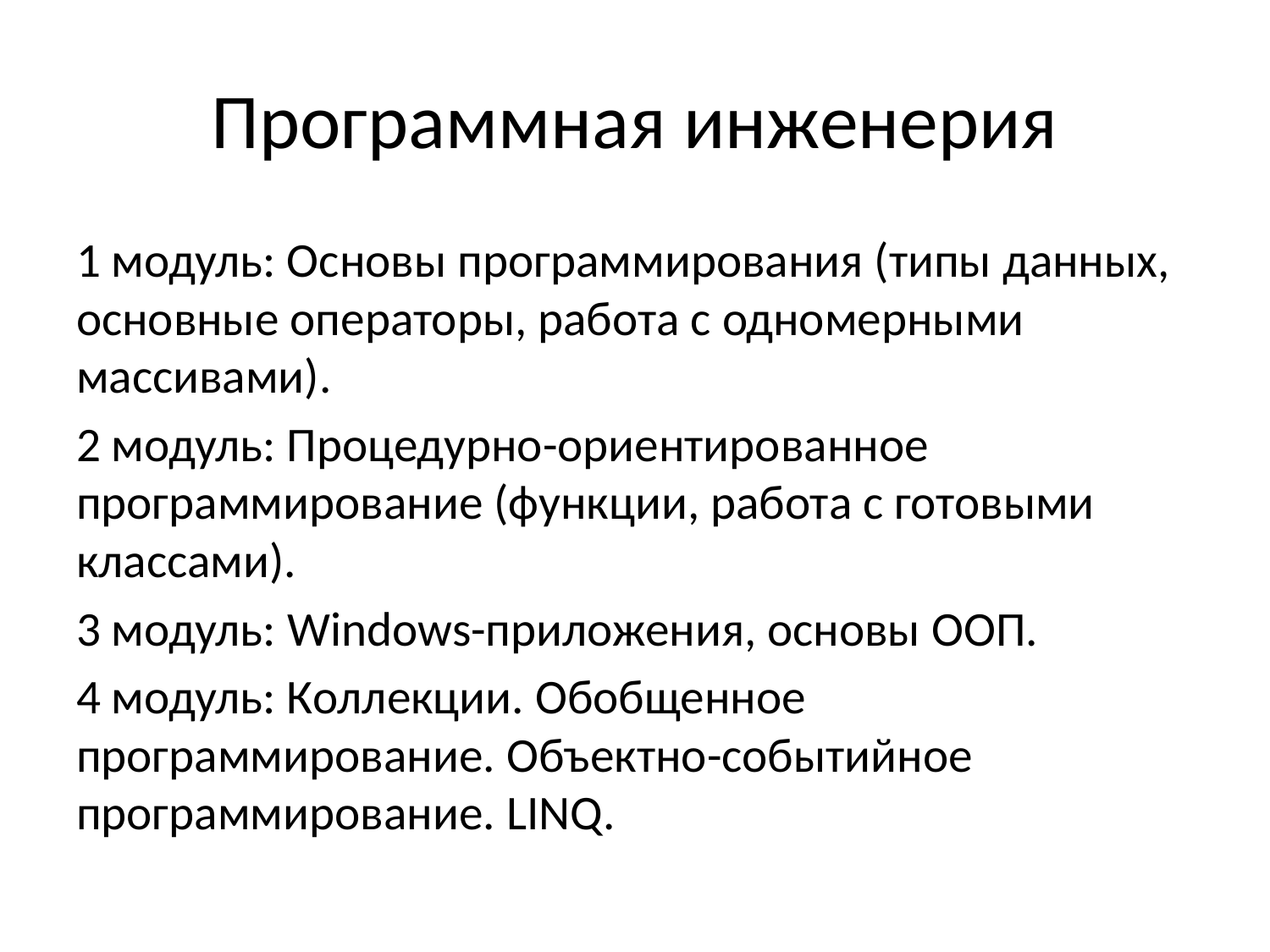

# Программная инженерия
1 модуль: Основы программирования (типы данных, основные операторы, работа с одномерными массивами).
2 модуль: Процедурно-ориентированное программирование (функции, работа с готовыми классами).
3 модуль: Windows-приложения, основы ООП.
4 модуль: Коллекции. Обобщенное программирование. Объектно-событийное программирование. LINQ.